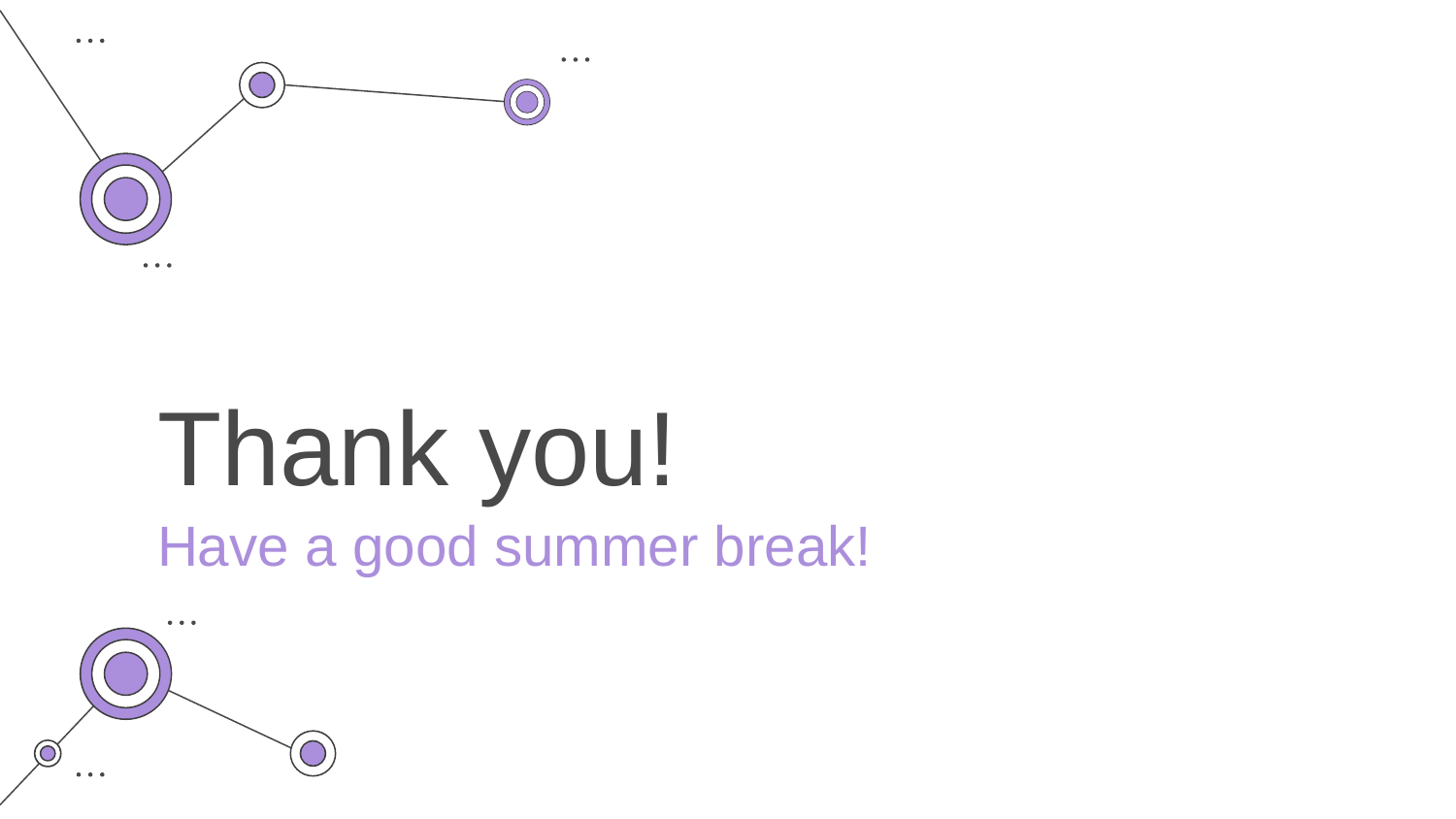

# Thank you!
Have a good summer break!